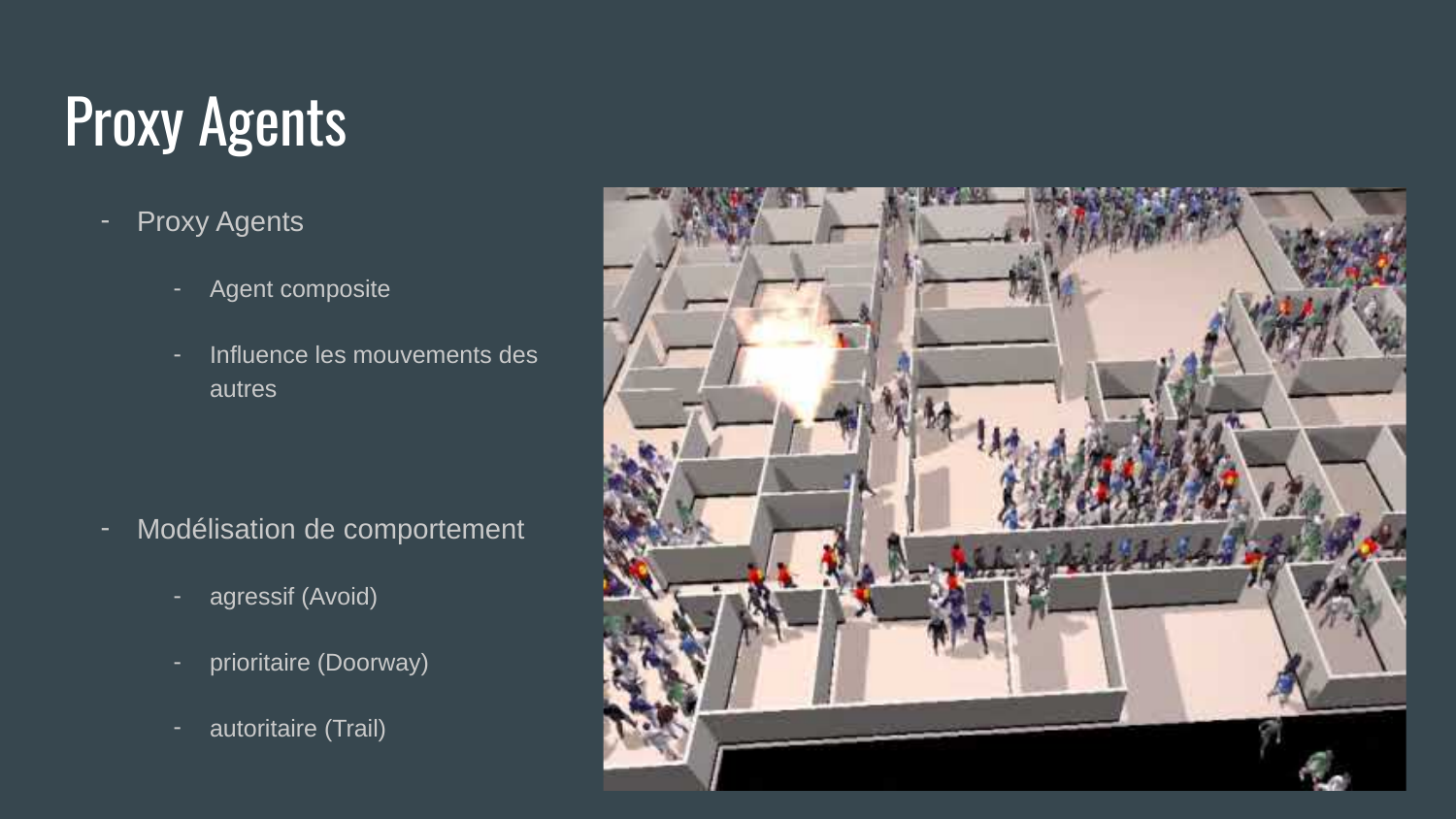

# Proxy Agents
Proxy Agents
Agent composite
Influence les mouvements des autres

Modélisation de comportement
agressif (Avoid)
prioritaire (Doorway)
autoritaire (Trail)